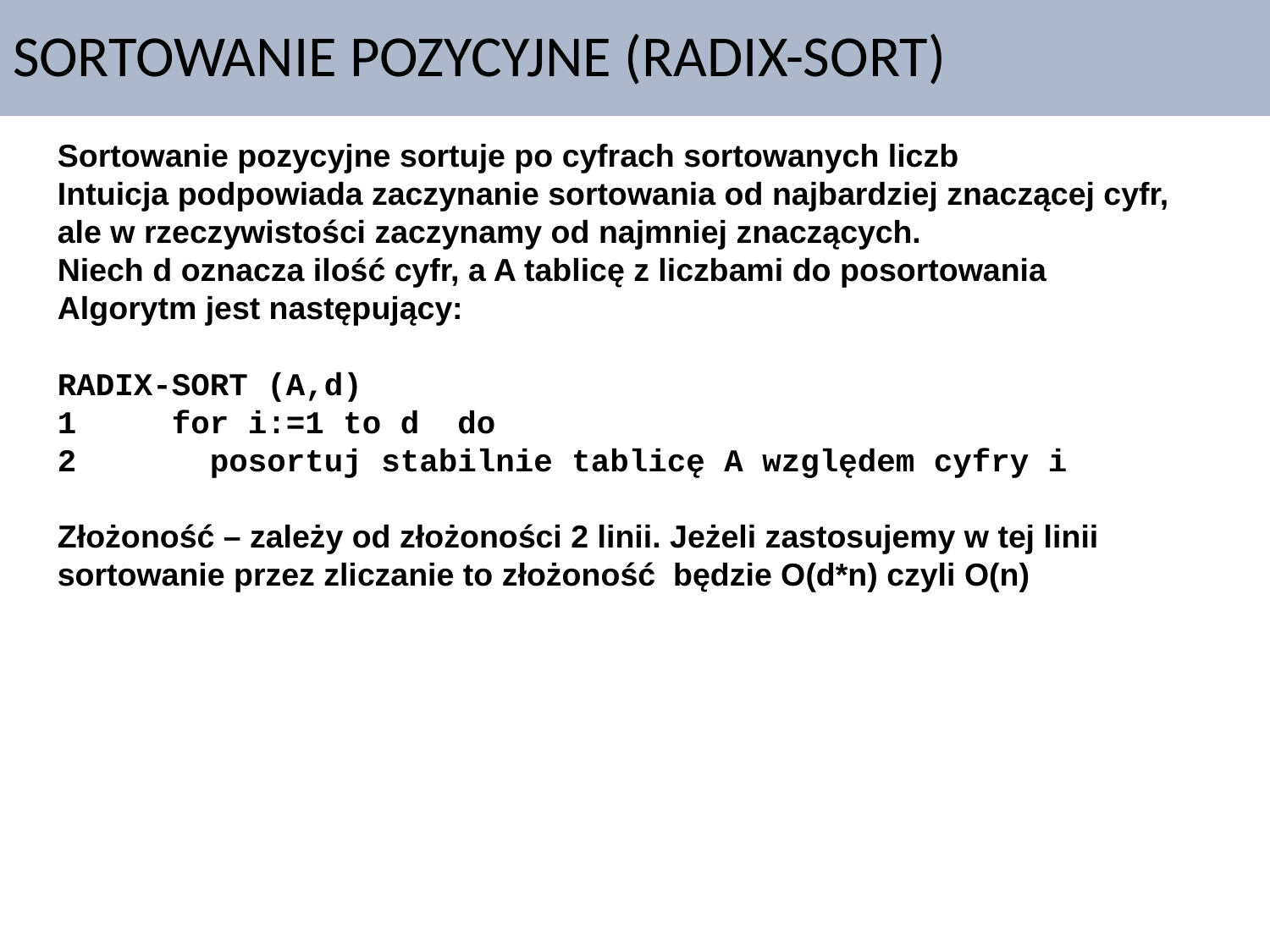

# SORTOWANIE POZYCYJNE (RADIX-SORT)
Sortowanie pozycyjne sortuje po cyfrach sortowanych liczb
Intuicja podpowiada zaczynanie sortowania od najbardziej znaczącej cyfr, ale w rzeczywistości zaczynamy od najmniej znaczących.
Niech d oznacza ilość cyfr, a A tablicę z liczbami do posortowania
Algorytm jest następujący:

RADIX-SORT (A,d)
1     for i:=1 to d  do
2       posortuj stabilnie tablicę A względem cyfry i

Złożoność – zależy od złożoności 2 linii. Jeżeli zastosujemy w tej linii sortowanie przez zliczanie to złożoność  będzie O(d*n) czyli O(n)